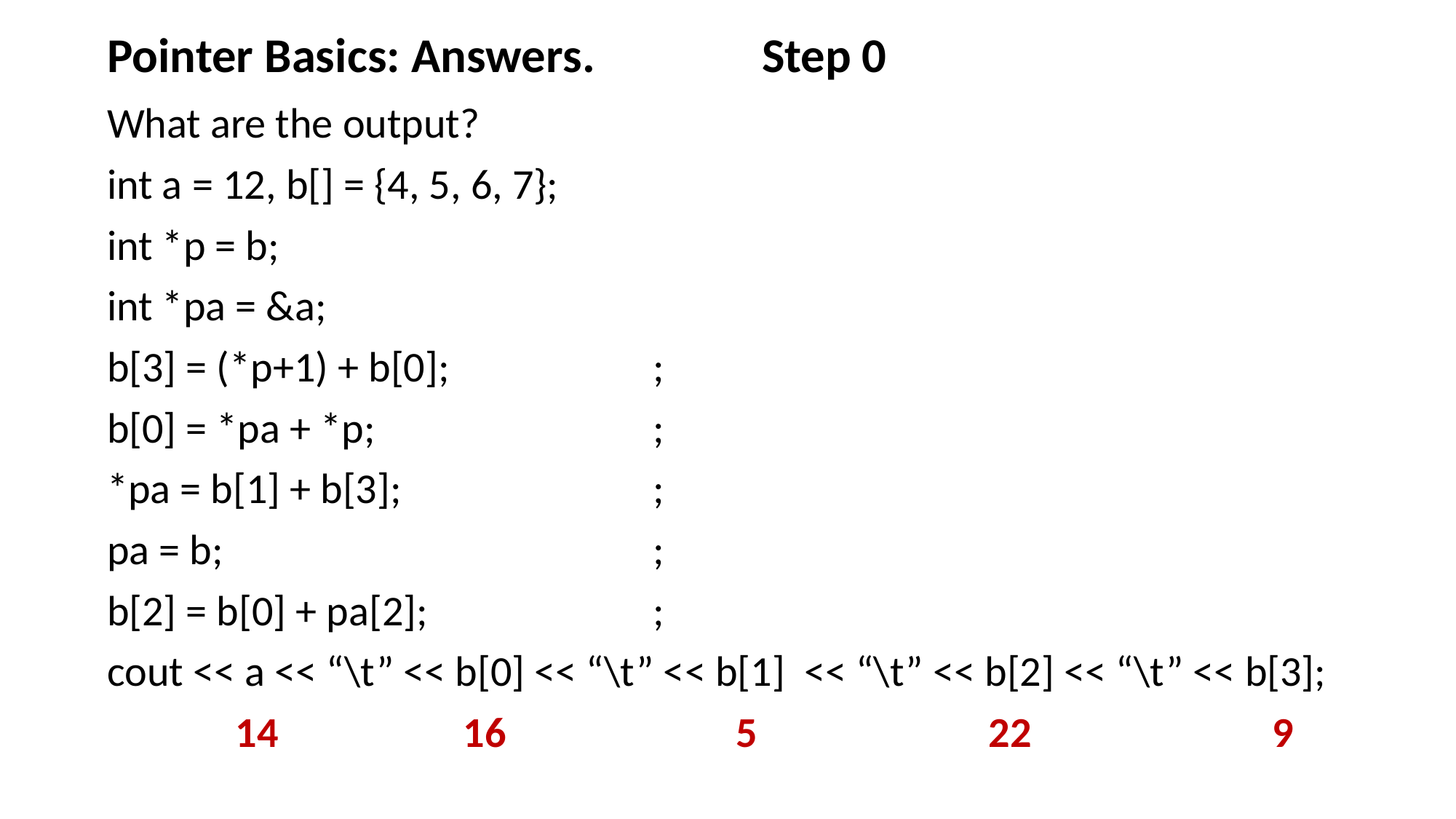

Pointer Basics: Answers.		Step 0
What are the output?
int a = 12, b[] = {4, 5, 6, 7};
int *p = b;
int *pa = &a;
b[3] = (*p+1) + b[0];		;
b[0] = *pa + *p;			;
*pa = b[1] + b[3];			;
pa = b;				;
b[2] = b[0] + pa[2];			;
cout << a << “\t” << b[0] << “\t” << b[1]  << “\t” << b[2] << “\t” << b[3];
	  14		   16	                    5                        22                         9